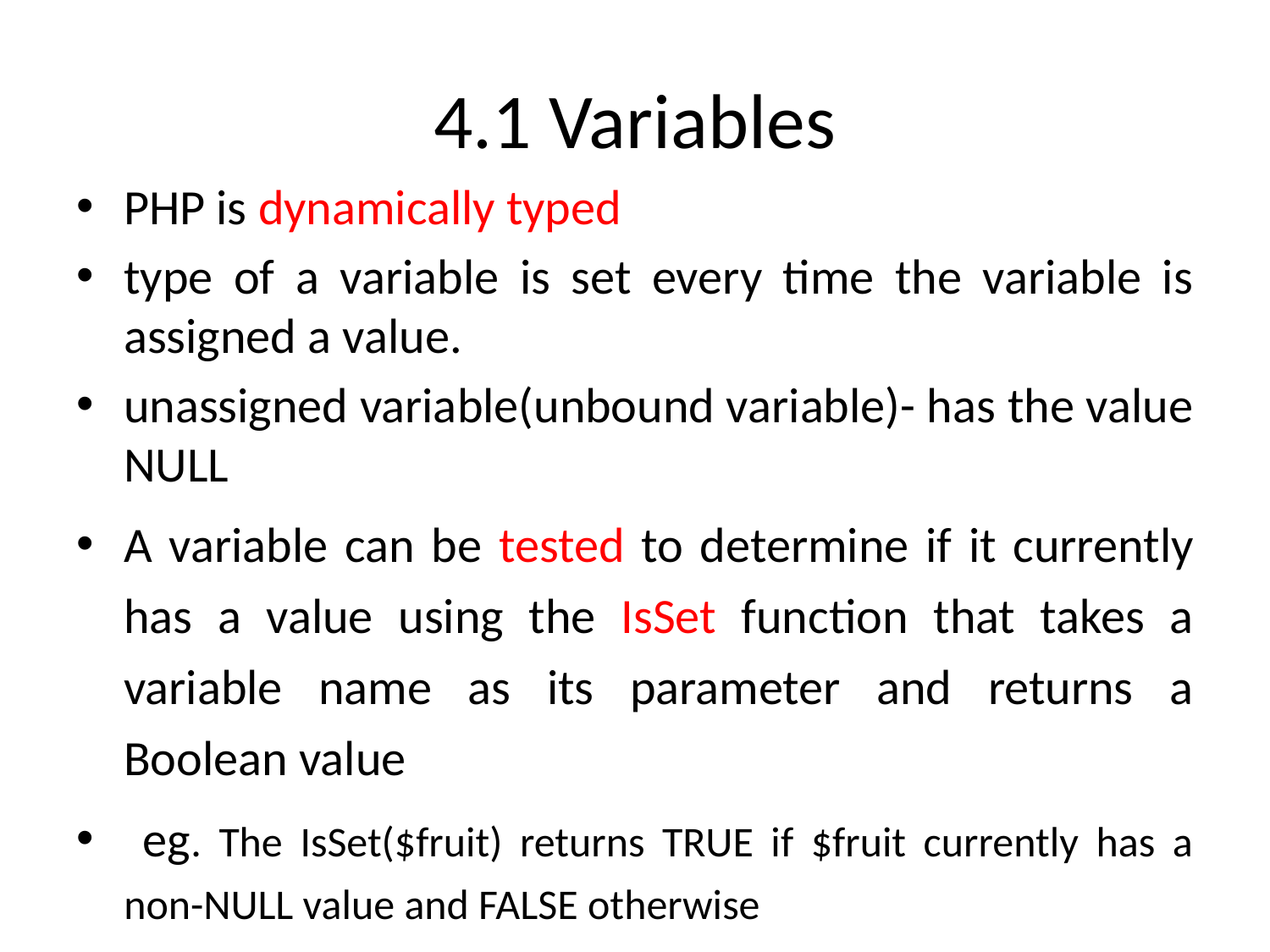

# 4.1 Variables
PHP is dynamically typed
type of a variable is set every time the variable is assigned a value.
unassigned variable(unbound variable)- has the value NULL
A variable can be tested to determine if it currently has a value using the IsSet function that takes a variable name as its parameter and returns a Boolean value
 eg. The IsSet($fruit) returns TRUE if $fruit currently has a non-NULL value and FALSE otherwise